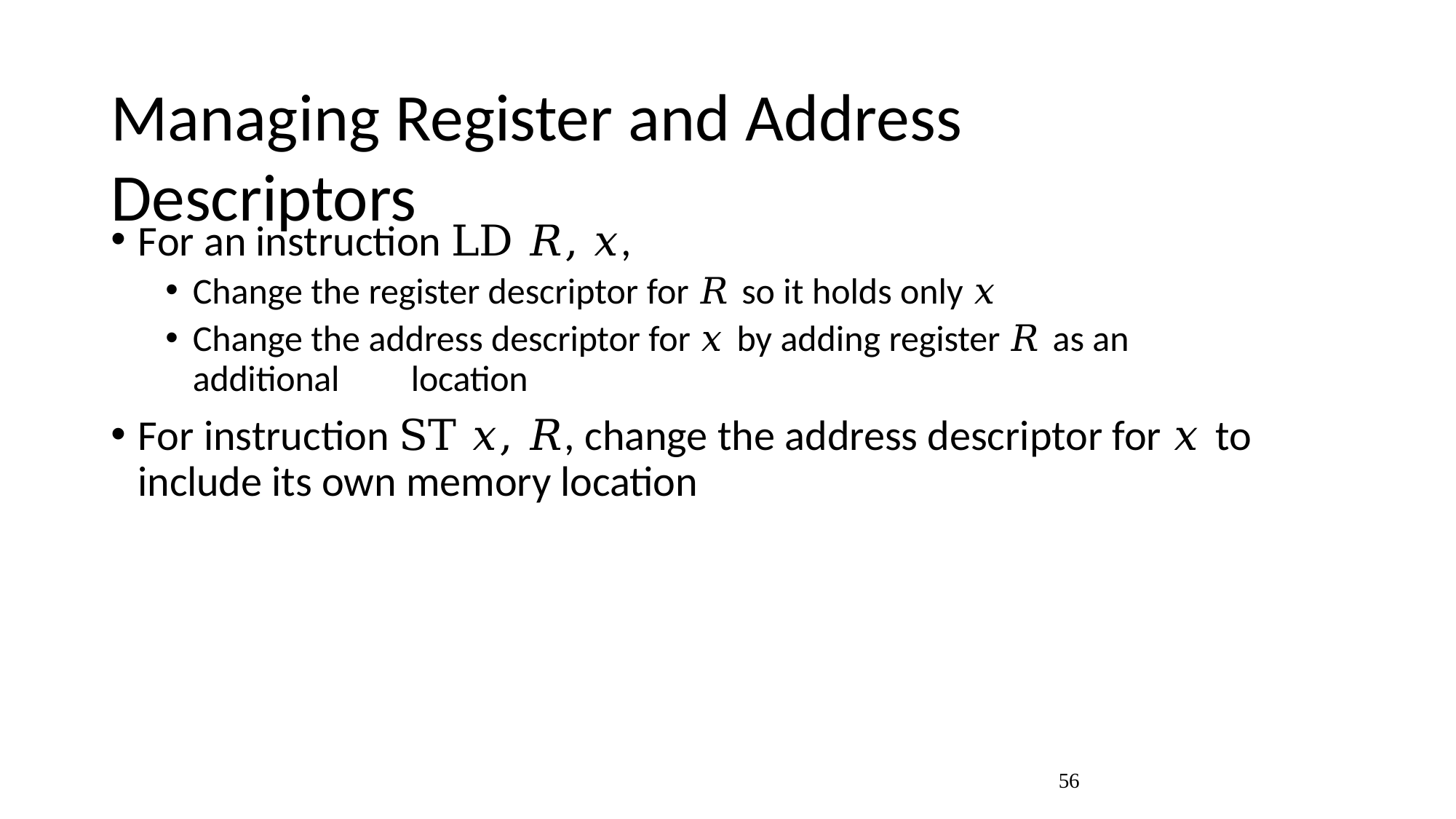

# Managing Register and Address Descriptors
For an instruction LD 𝑅, 𝑥,
Change the register descriptor for 𝑅 so it holds only 𝑥
Change the address descriptor for 𝑥 by adding register 𝑅 as an additional 	location
For instruction ST 𝑥, 𝑅, change the address descriptor for 𝑥 to include its own memory location
56